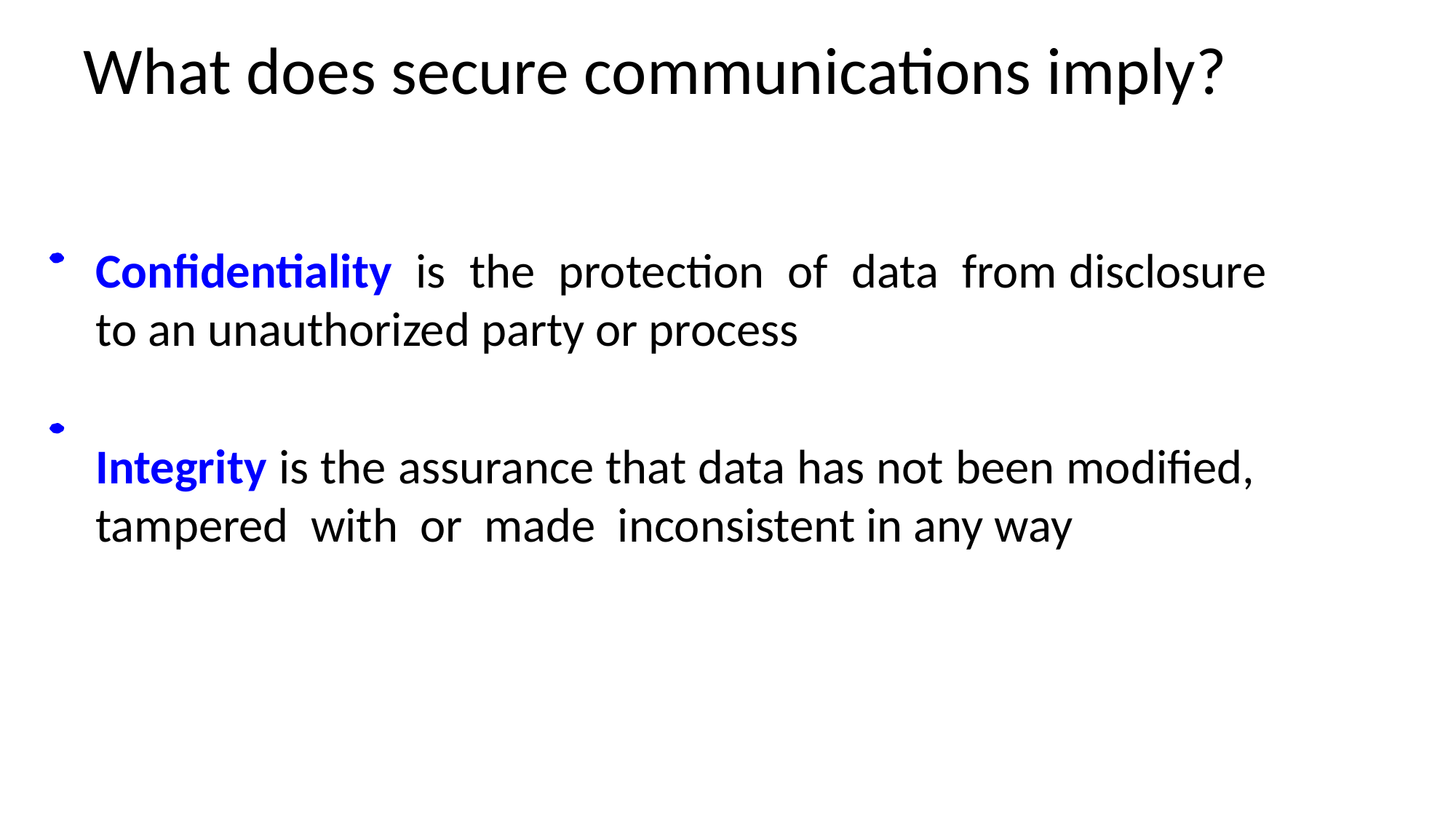

What does secure communications imply?
Confidentiality  is  the  protection  of  data  from disclosure to an unauthorized party or process

Integrity is the assurance that data has not been modified,  tampered  with  or  made  inconsistent in any way